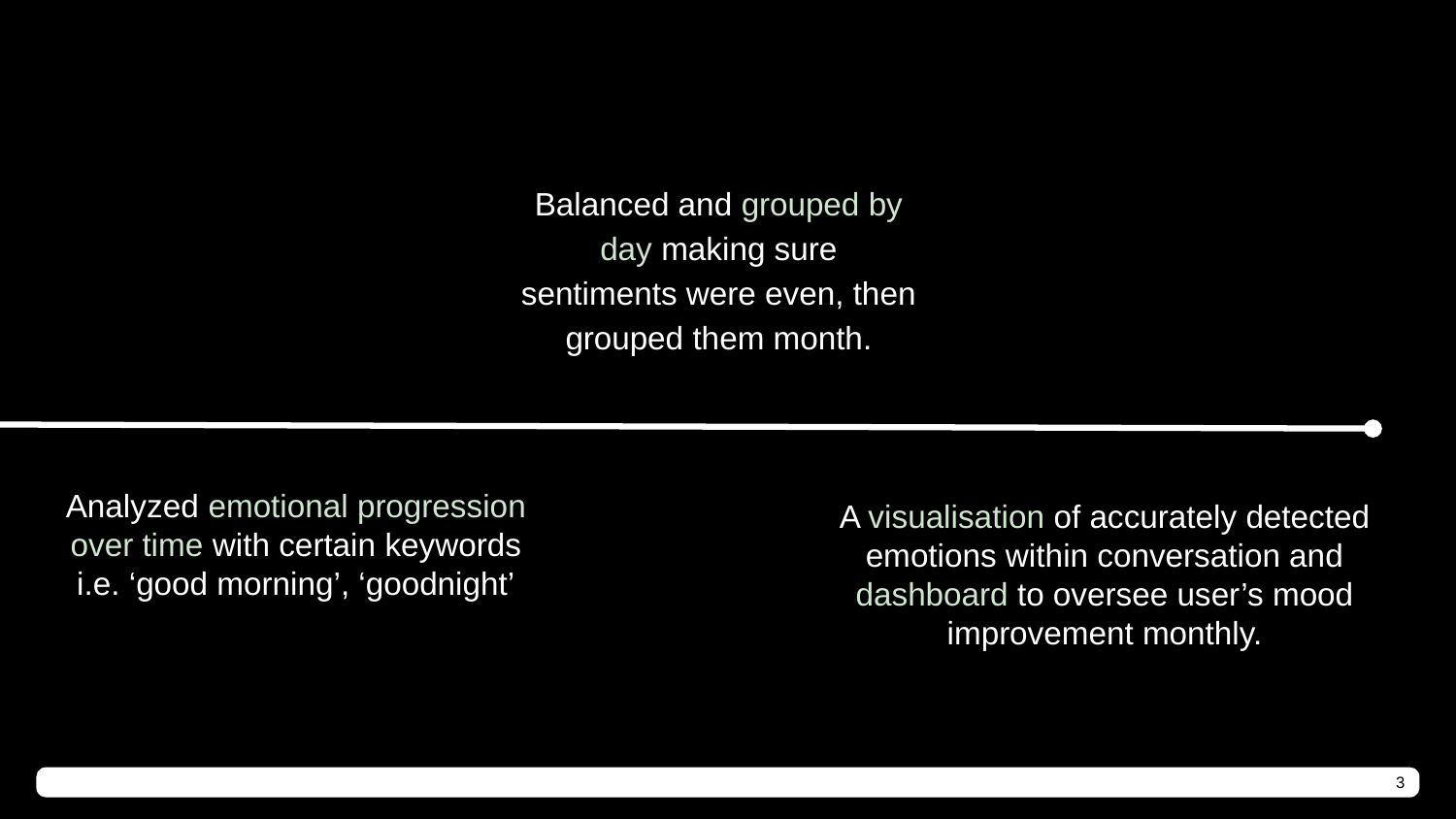

Balanced and grouped by day making sure sentiments were even, then grouped them month.

Analyzed emotional progression over time with certain keywords i.e. ‘good morning’, ‘goodnight’
A visualisation of accurately detected emotions within conversation and dashboard to oversee user’s mood improvement monthly.